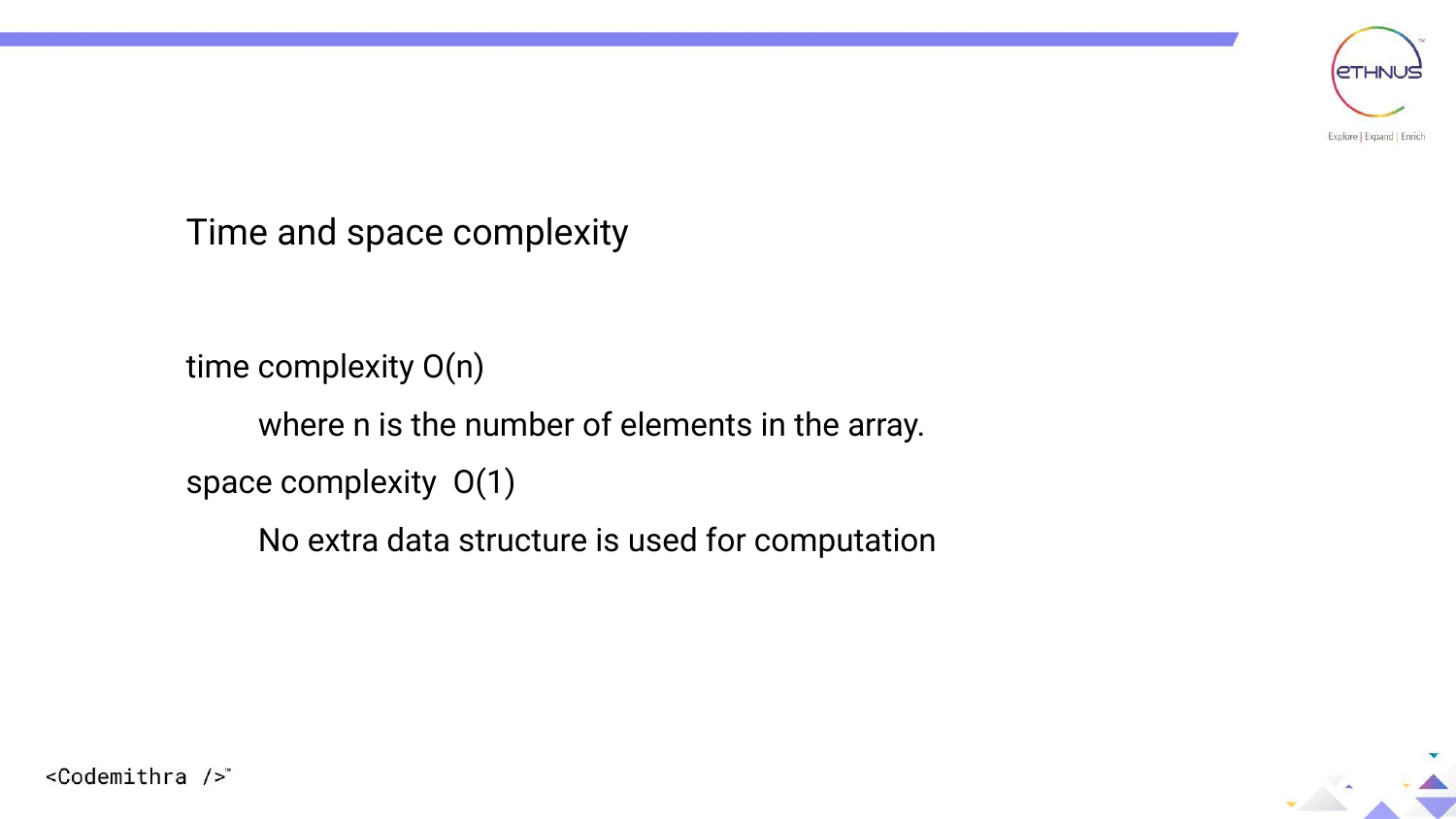

Time and space complexity
time complexity O(n)
         where n is the number of elements in the array.
space complexity  O(1)
         No extra data structure is used for computation